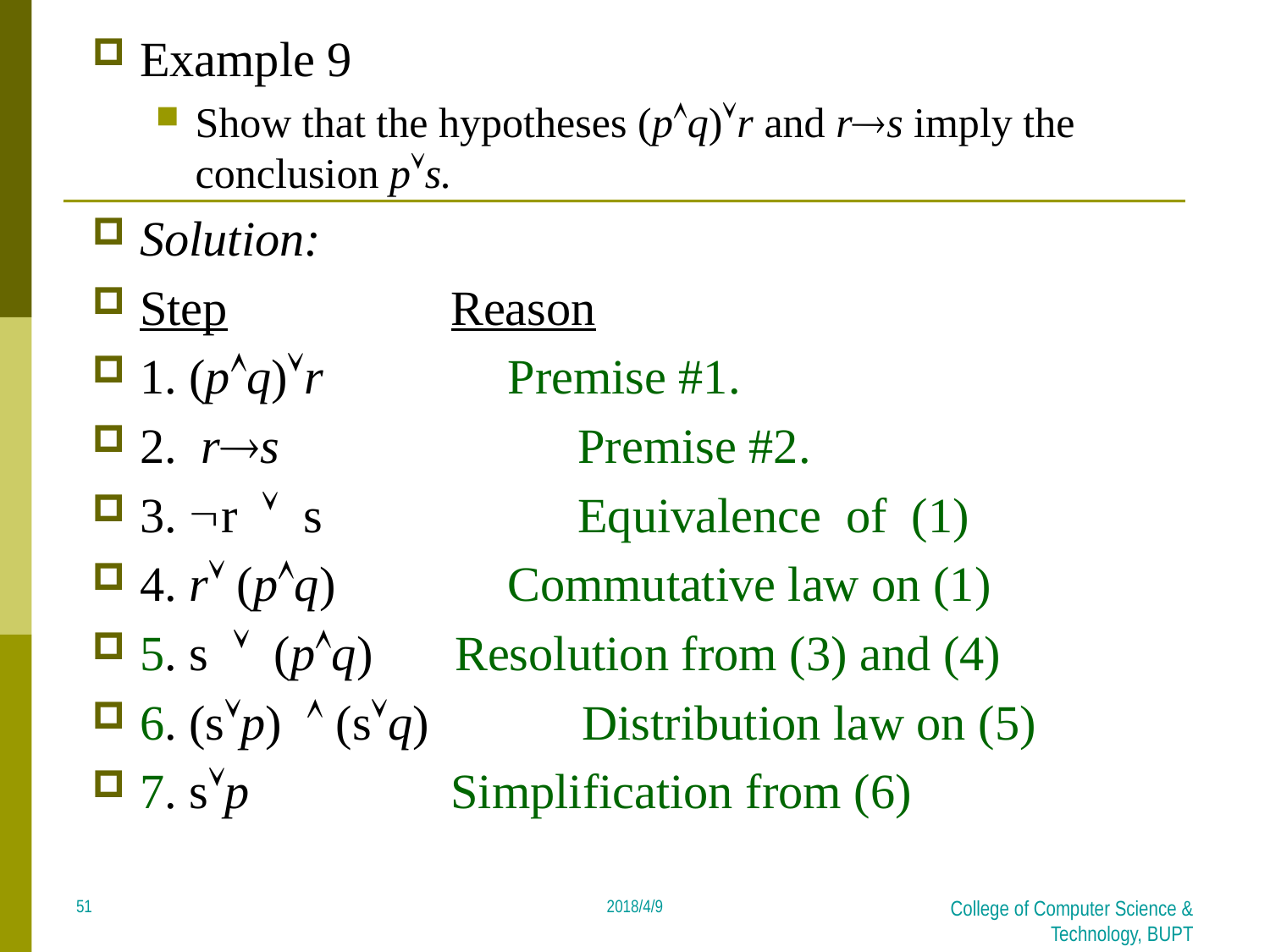

Example 9
Show that the hypotheses (p∧q)∨r and r→s imply the conclusion p∨s.
Solution:
Step	               Reason
1. (p∧q)∨r               Premise #1.
2.  r→s 	               Premise #2.
3. ¬r ∨ s	               Equivalence  of  (1)
4. r∨ (p∧q)              Commutative law on (1)
5. s ∨ (p∧q) 	     Resolution from (3) and (4)
6. (s∨p) ∧ (s∨q) 	     Distribution law on (5)
7. s∨p	               Simplification from (6)

51
2018/4/9
College of Computer Science & Technology, BUPT